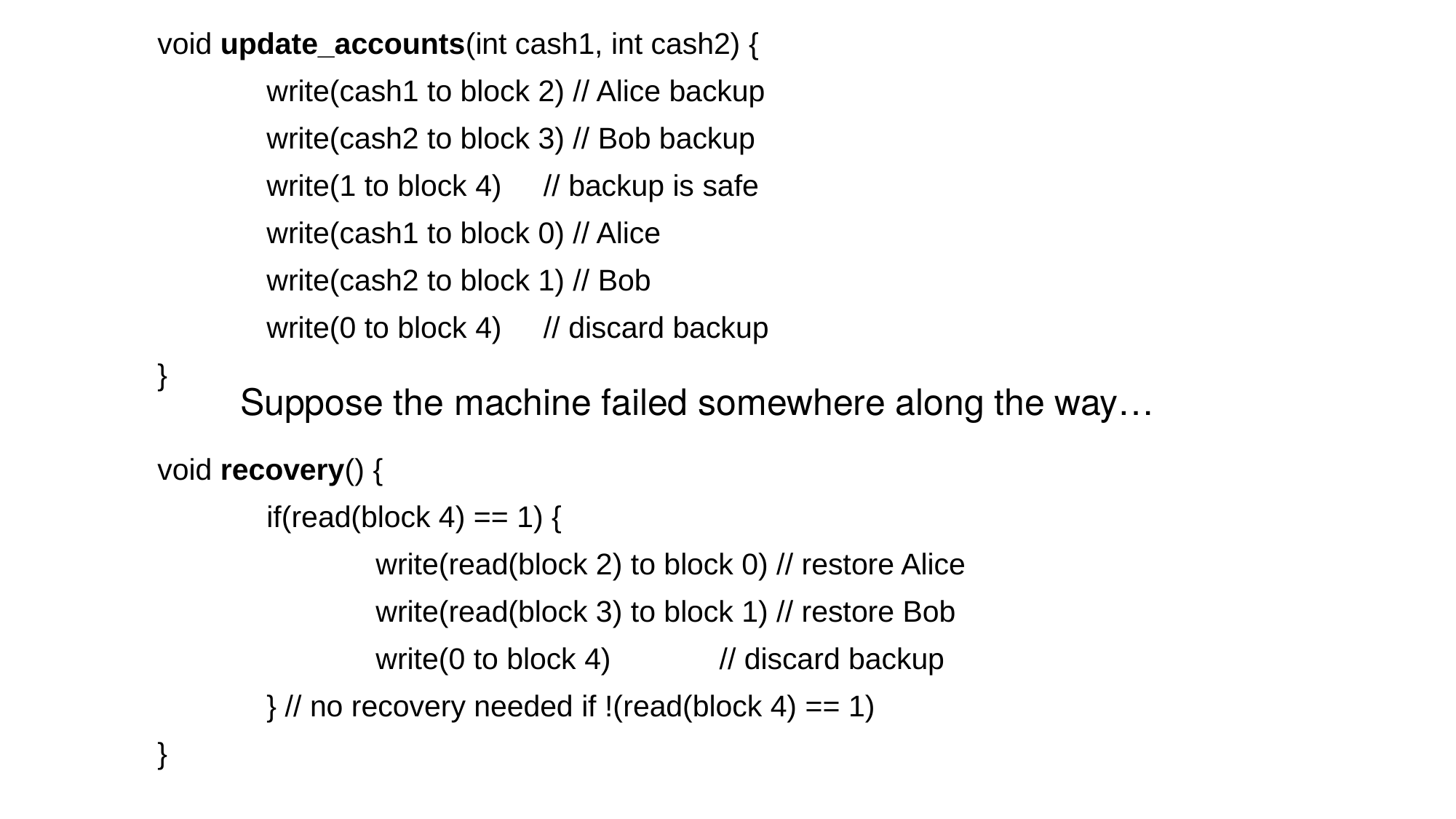

void update_accounts(int cash1, int cash2) {
	write(cash1 to block 2) // Alice backup
	write(cash2 to block 3) // Bob backup
	write(1 to block 4)     // backup is safe
	write(cash1 to block 0) // Alice
	write(cash2 to block 1) // Bob
	write(0 to block 4)     // discard backup
}

void recovery() {
	if(read(block 4) == 1) {
		write(read(block 2) to block 0) // restore Alice
		write(read(block 3) to block 1) // restore Bob
		write(0 to block 4)             // discard backup
	} // no recovery needed if !(read(block 4) == 1)
}
Suppose the machine failed somewhere along the way…